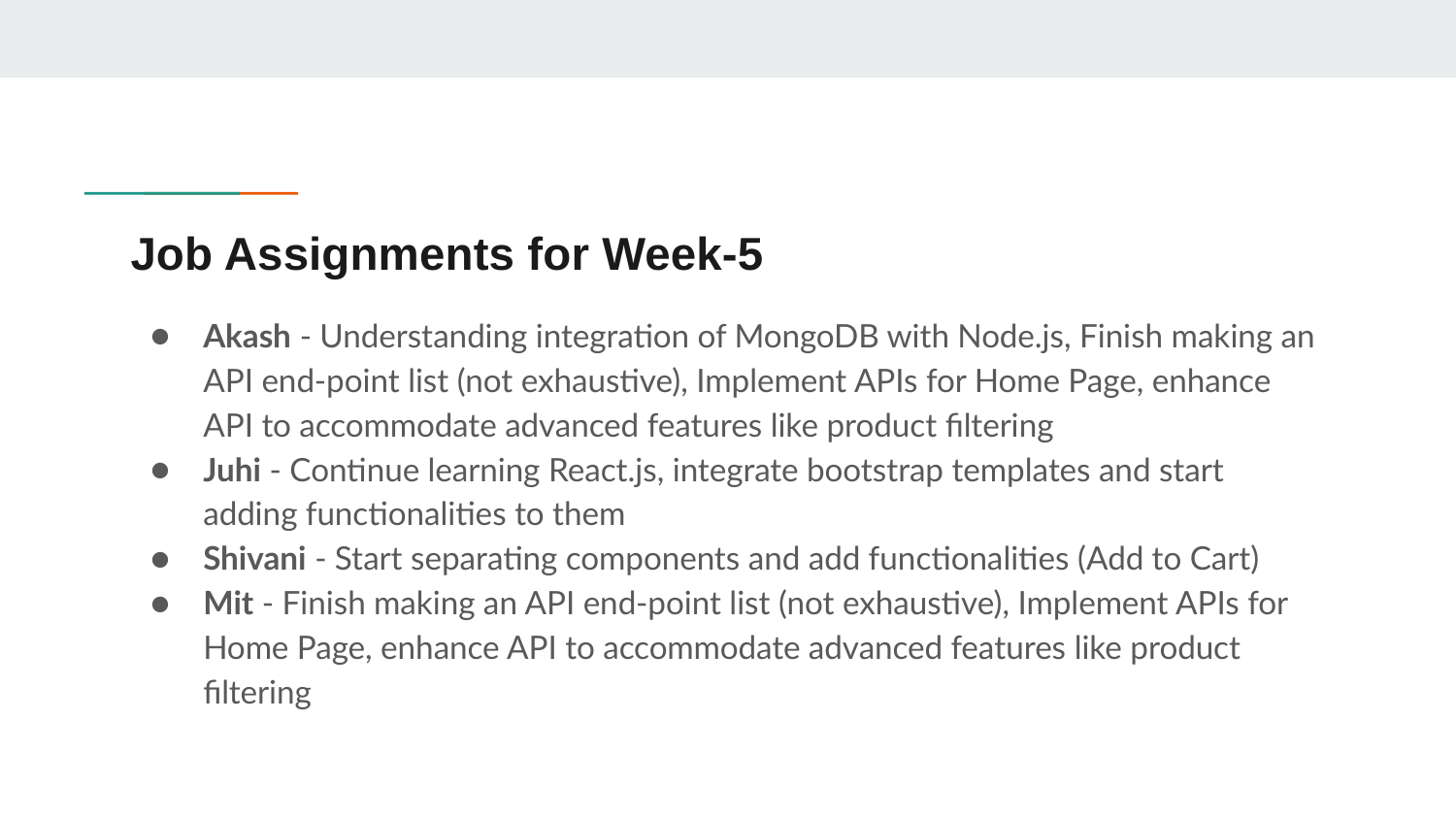

# Job Assignments for Week-5
Akash - Understanding integration of MongoDB with Node.js, Finish making an API end-point list (not exhaustive), Implement APIs for Home Page, enhance API to accommodate advanced features like product filtering
Juhi - Continue learning React.js, integrate bootstrap templates and start adding functionalities to them
Shivani - Start separating components and add functionalities (Add to Cart)
Mit - Finish making an API end-point list (not exhaustive), Implement APIs for Home Page, enhance API to accommodate advanced features like product filtering